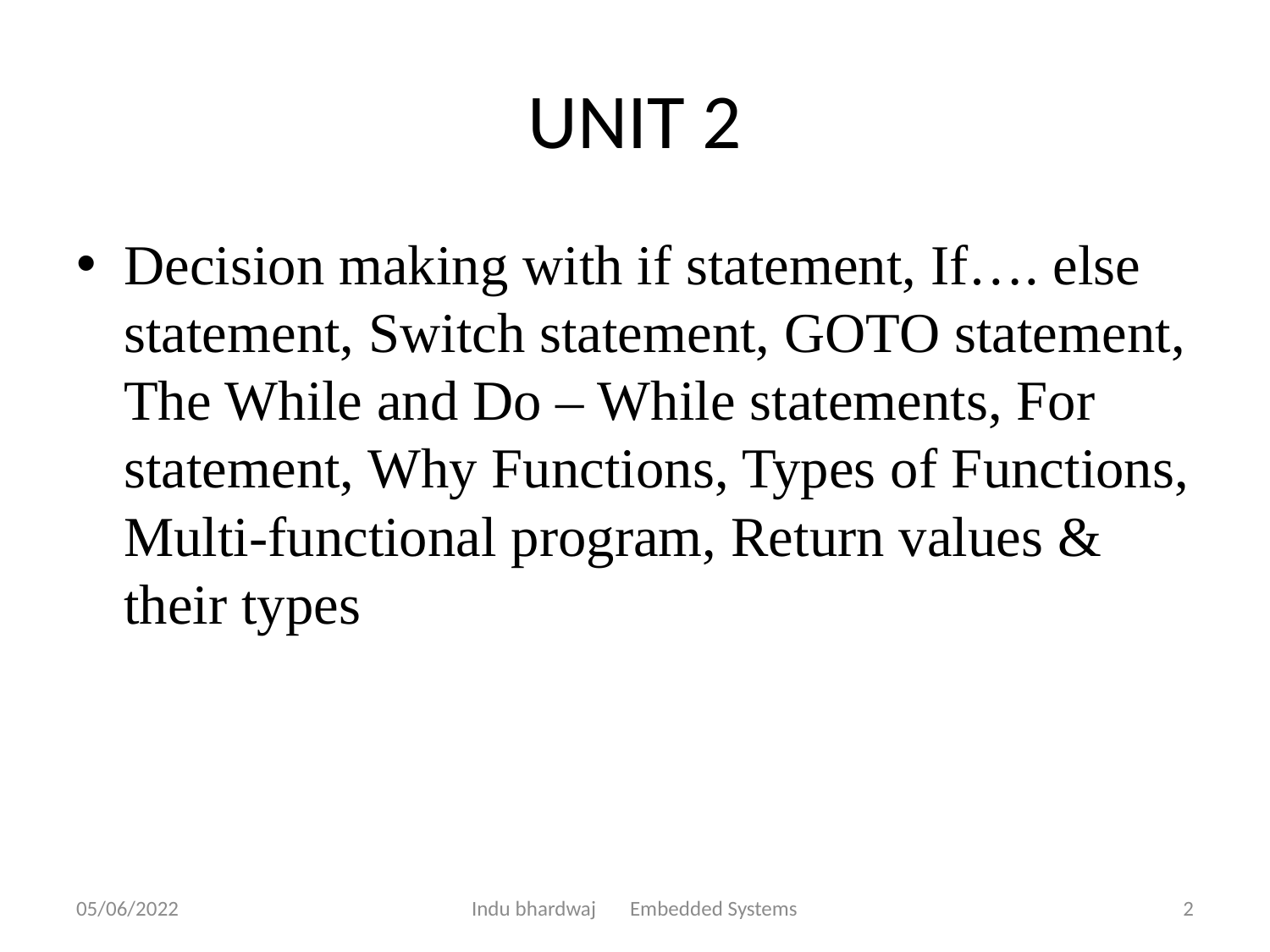

# UNIT 2
Decision making with if statement, If…. else statement, Switch statement, GOTO statement, The While and Do – While statements, For statement, Why Functions, Types of Functions, Multi-functional program, Return values & their types

05/06/2022
Indu bhardwaj       Embedded Systems
2